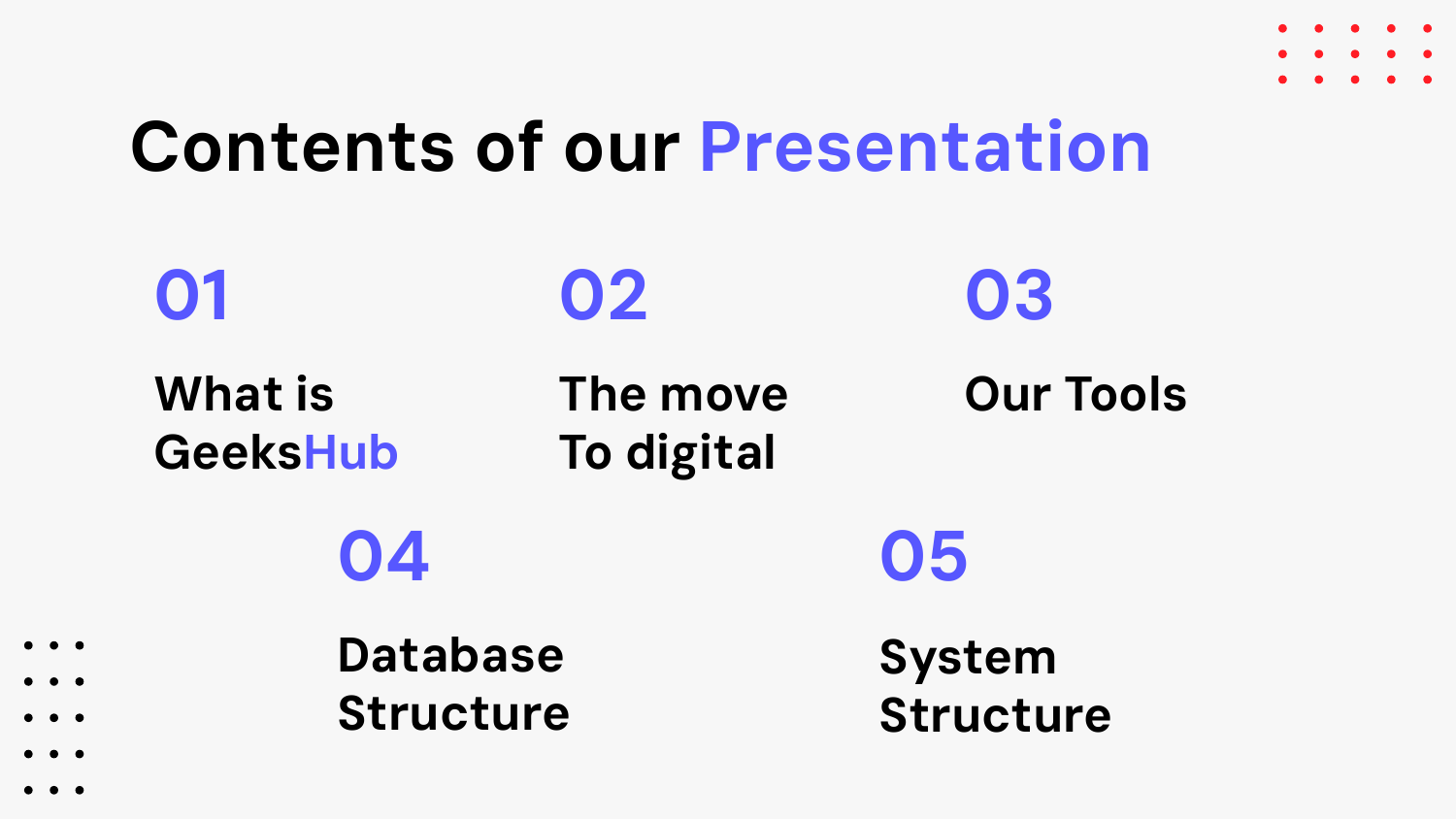

# Contents of our Presentation
01
02
03
The move
To digital
What is GeeksHub
Our Tools
04
05
Database Structure
System Structure